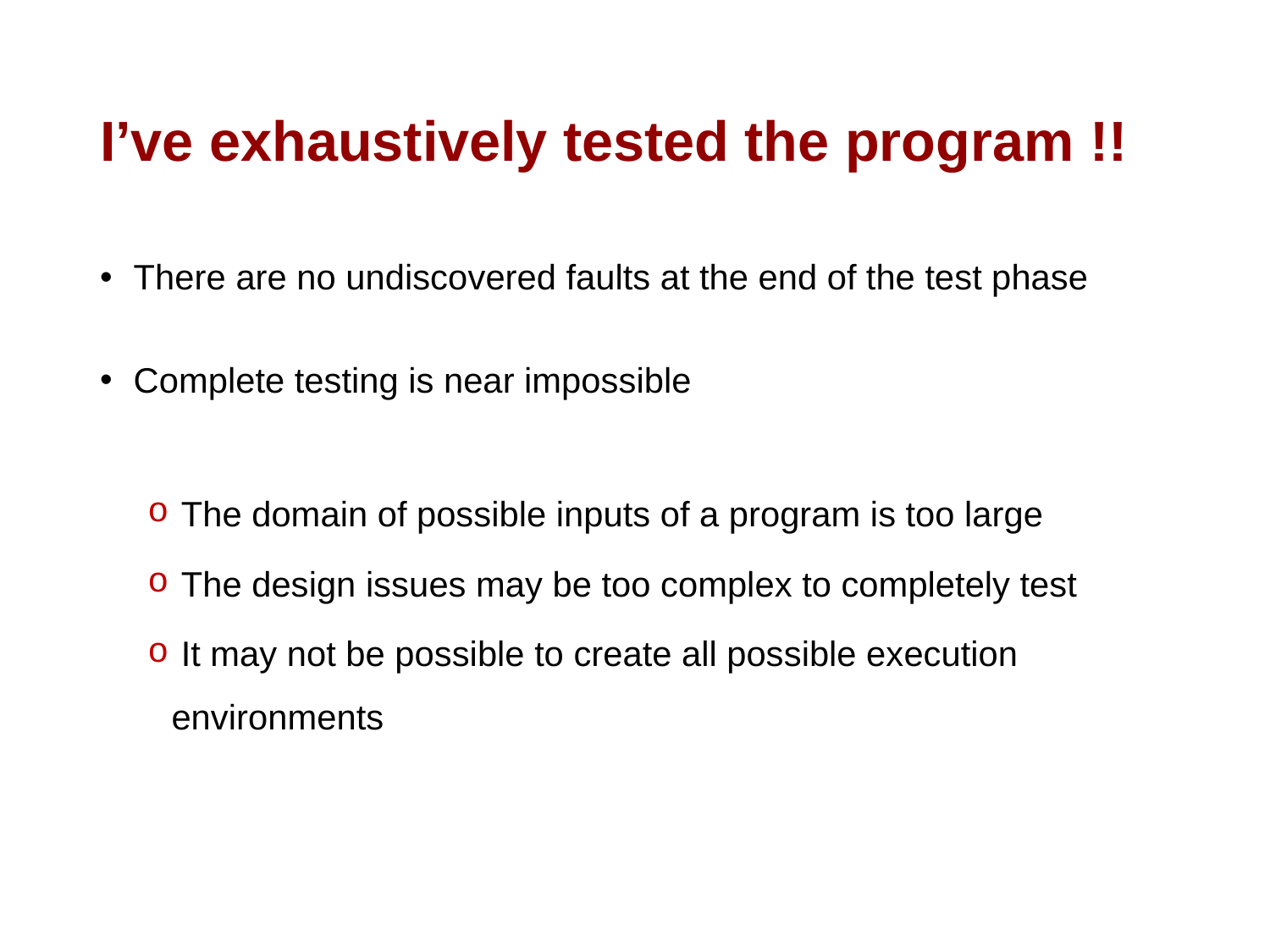

# I’ve exhaustively tested the program !!
 There are no undiscovered faults at the end of the test phase

 Complete testing is near impossible

 The domain of possible inputs of a program is too large
 The design issues may be too complex to completely test
 It may not be possible to create all possible execution environments